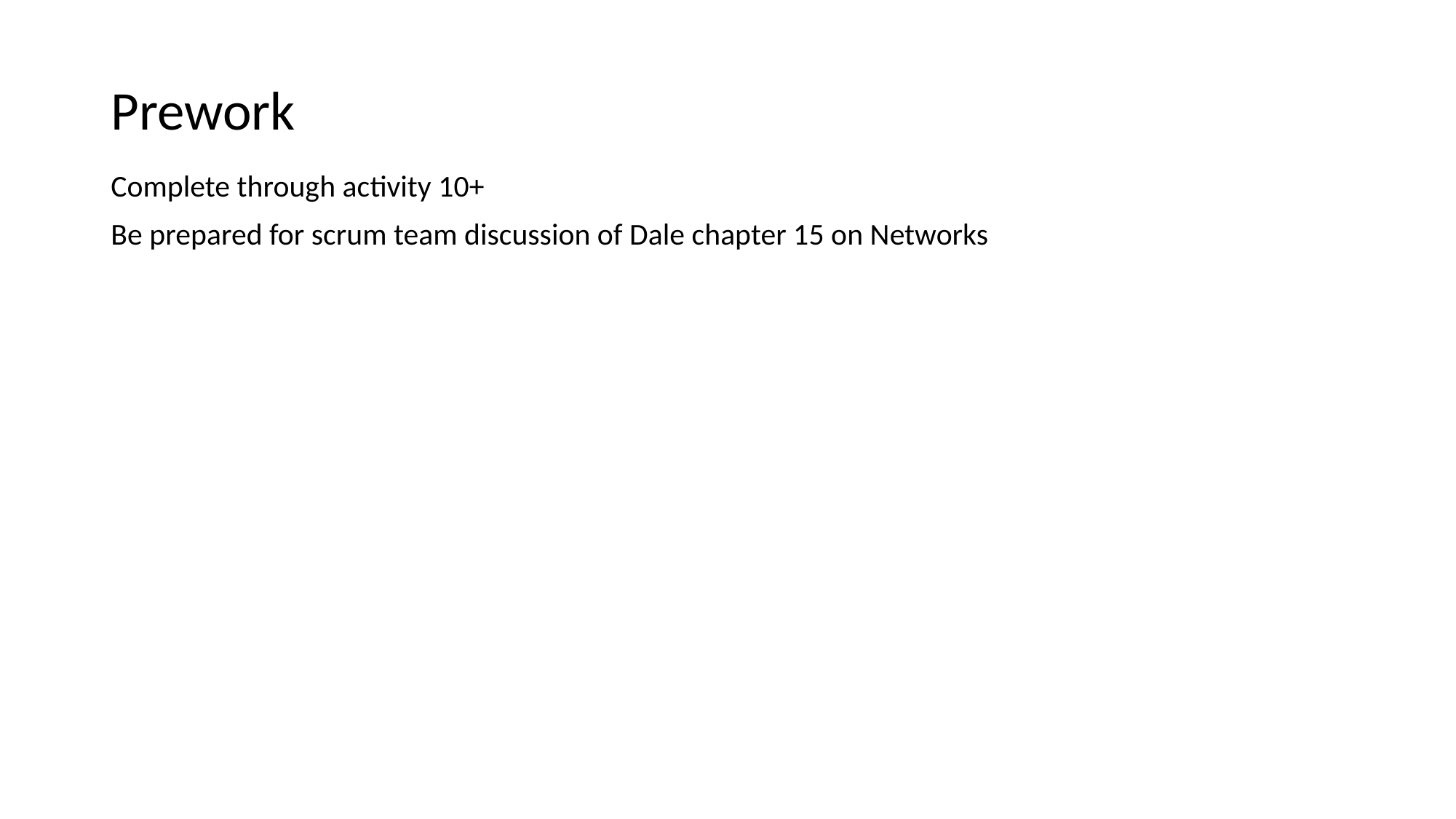

# Prework
Complete through activity 10+
Be prepared for scrum team discussion of Dale chapter 15 on Networks